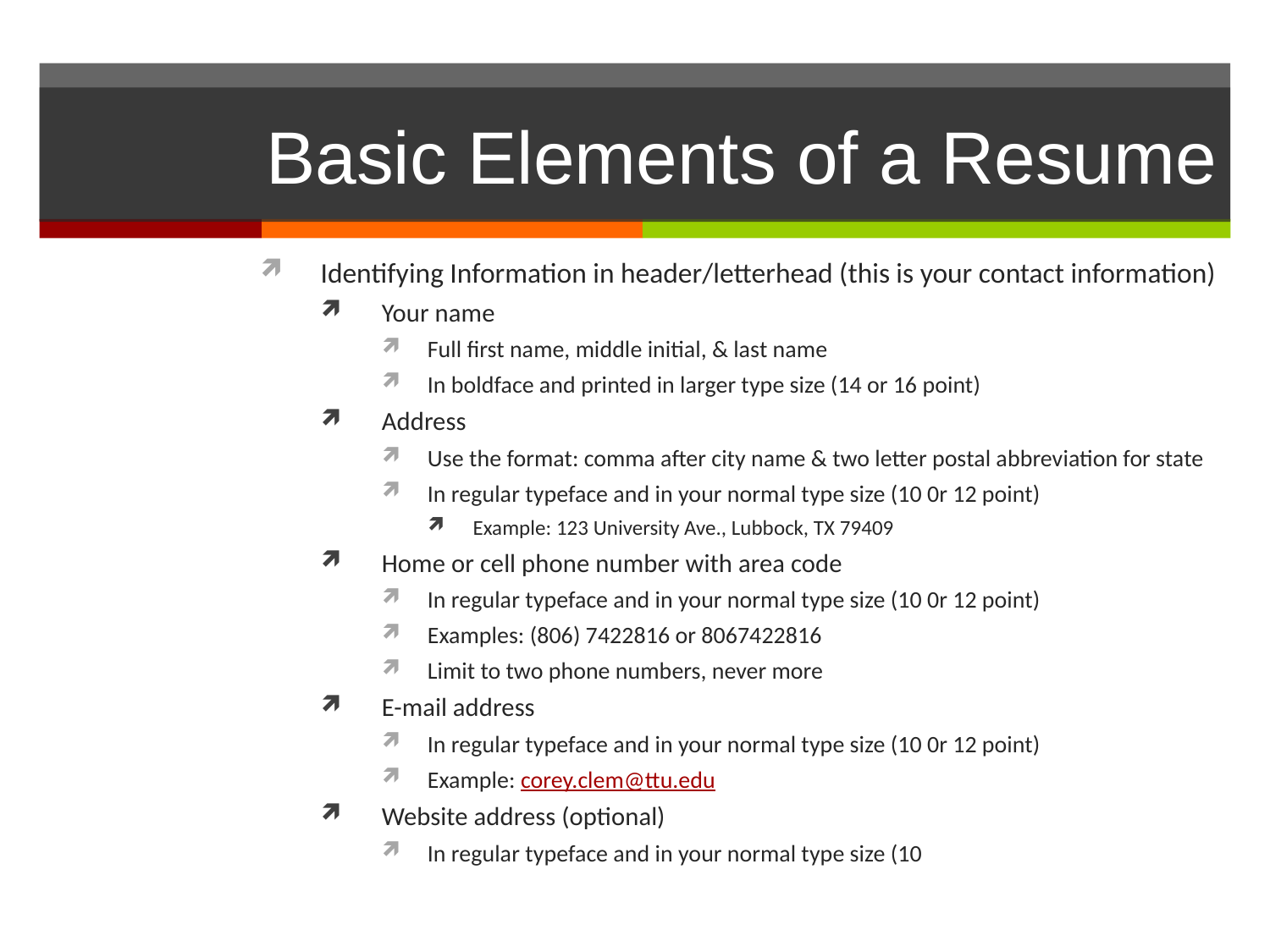

# Basic Elements of a Resume
Identifying Information in header/letterhead (this is your contact information)
Your name
Full first name, middle initial, & last name
In boldface and printed in larger type size (14 or 16 point)
Address
Use the format: comma after city name & two letter postal abbreviation for state
In regular typeface and in your normal type size (10 0r 12 point)
Example: 123 University Ave., Lubbock, TX 79409
Home or cell phone number with area code
In regular typeface and in your normal type size (10 0r 12 point)
Examples: (806) 7422816 or 8067422816
Limit to two phone numbers, never more
E-mail address
In regular typeface and in your normal type size (10 0r 12 point)
Example: corey.clem@ttu.edu
Website address (optional)
In regular typeface and in your normal type size (10